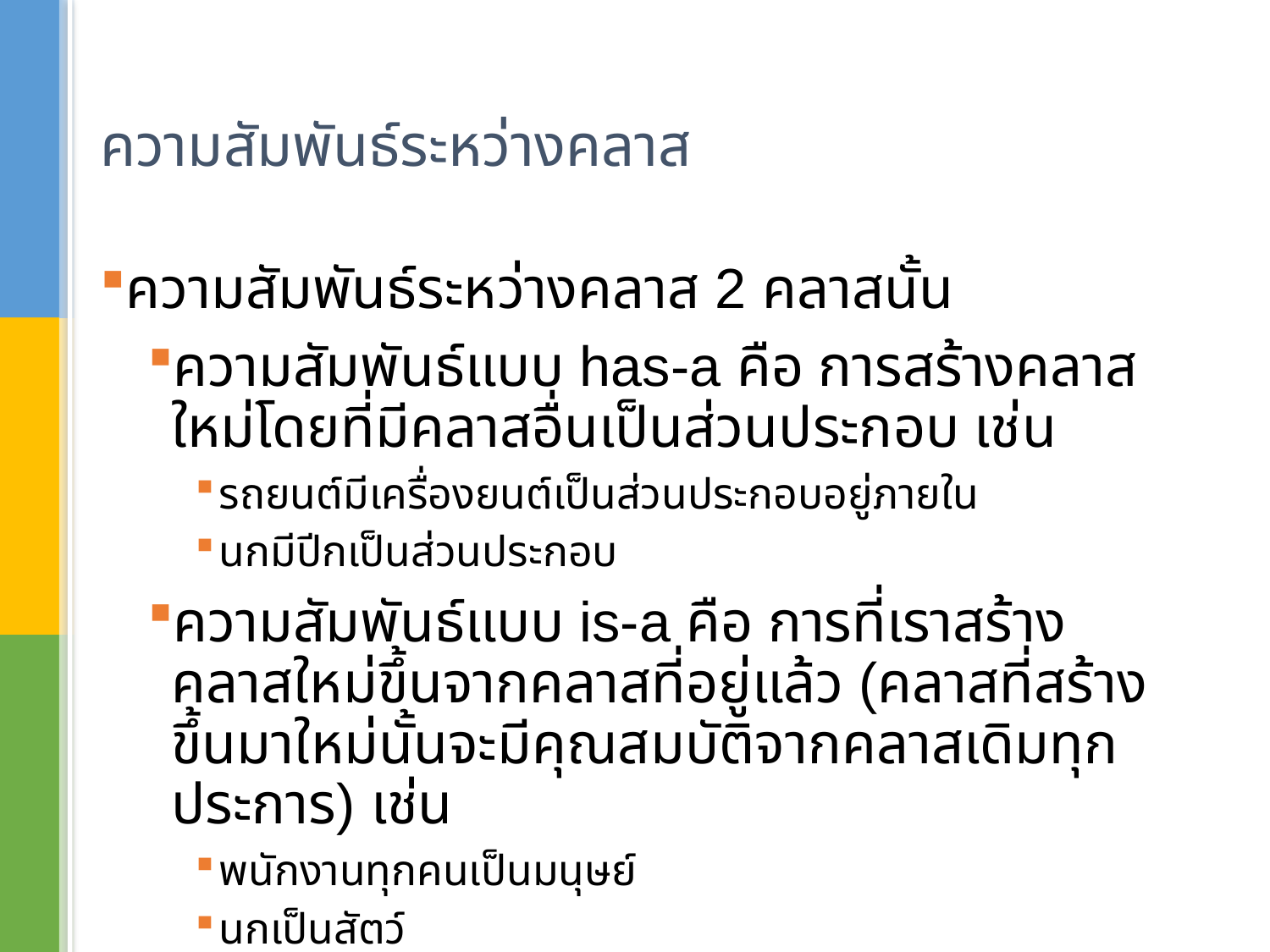

# ความสัมพันธ์ระหว่างคลาส
ความสัมพันธ์ระหว่างคลาส 2 คลาสนั้น
ความสัมพันธ์แบบ has-a คือ การสร้างคลาสใหม่โดยที่มีคลาสอื่นเป็นส่วนประกอบ เช่น
รถยนต์มีเครื่องยนต์เป็นส่วนประกอบอยู่ภายใน
นกมีปีกเป็นส่วนประกอบ
ความสัมพันธ์แบบ is-a คือ การที่เราสร้างคลาสใหม่ขึ้นจากคลาสที่อยู่แล้ว (คลาสที่สร้างขึ้นมาใหม่นั้นจะมีคุณสมบัติจากคลาสเดิมทุกประการ) เช่น
พนักงานทุกคนเป็นมนุษย์
นกเป็นสัตว์